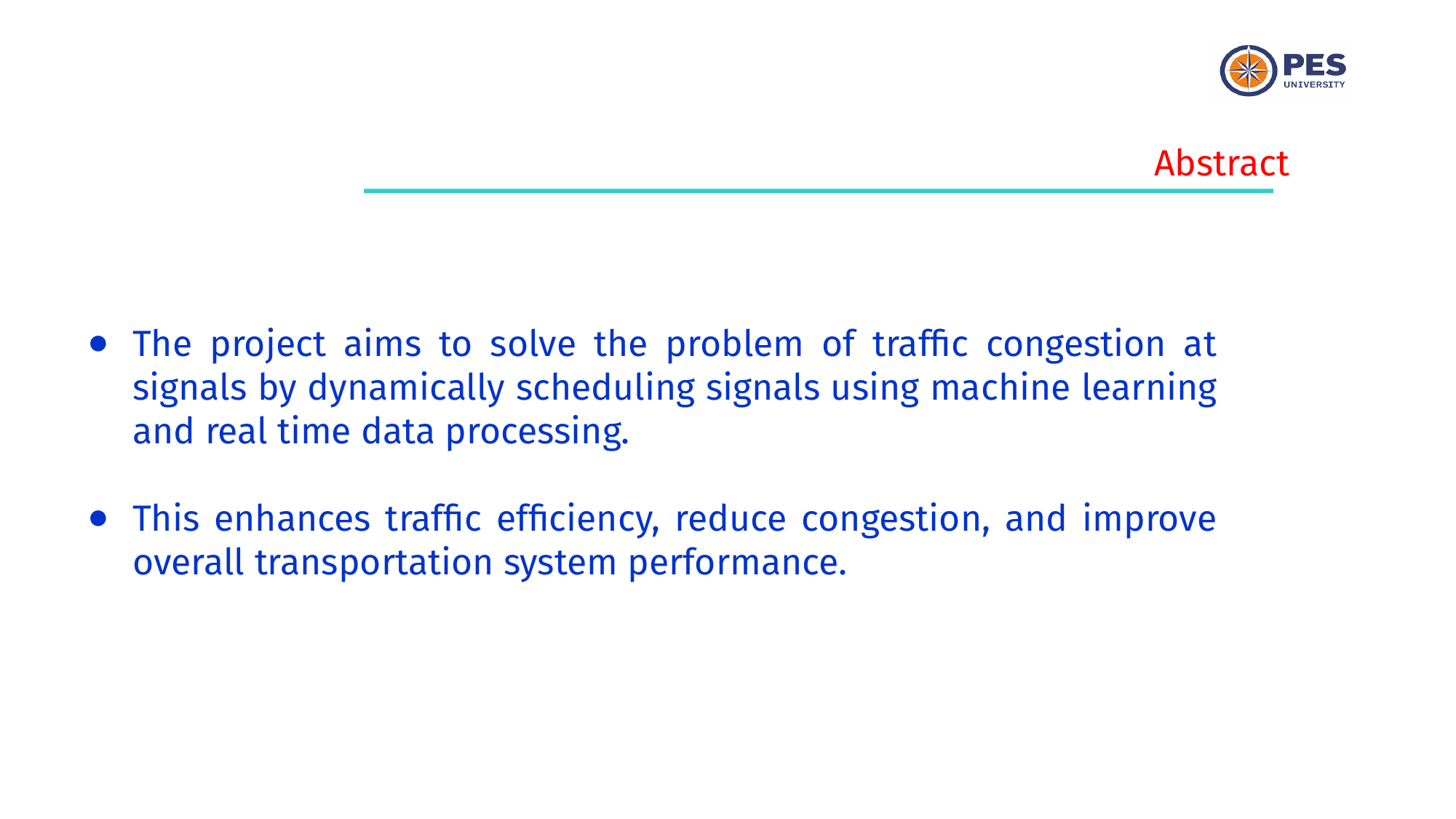

Abstract

The project aims to solve the problem of traffic congestion at signals by dynamically scheduling signals using machine learning and real time data processing.

This enhances traffic efficiency, reduce congestion, and improve overall transportation system performance.